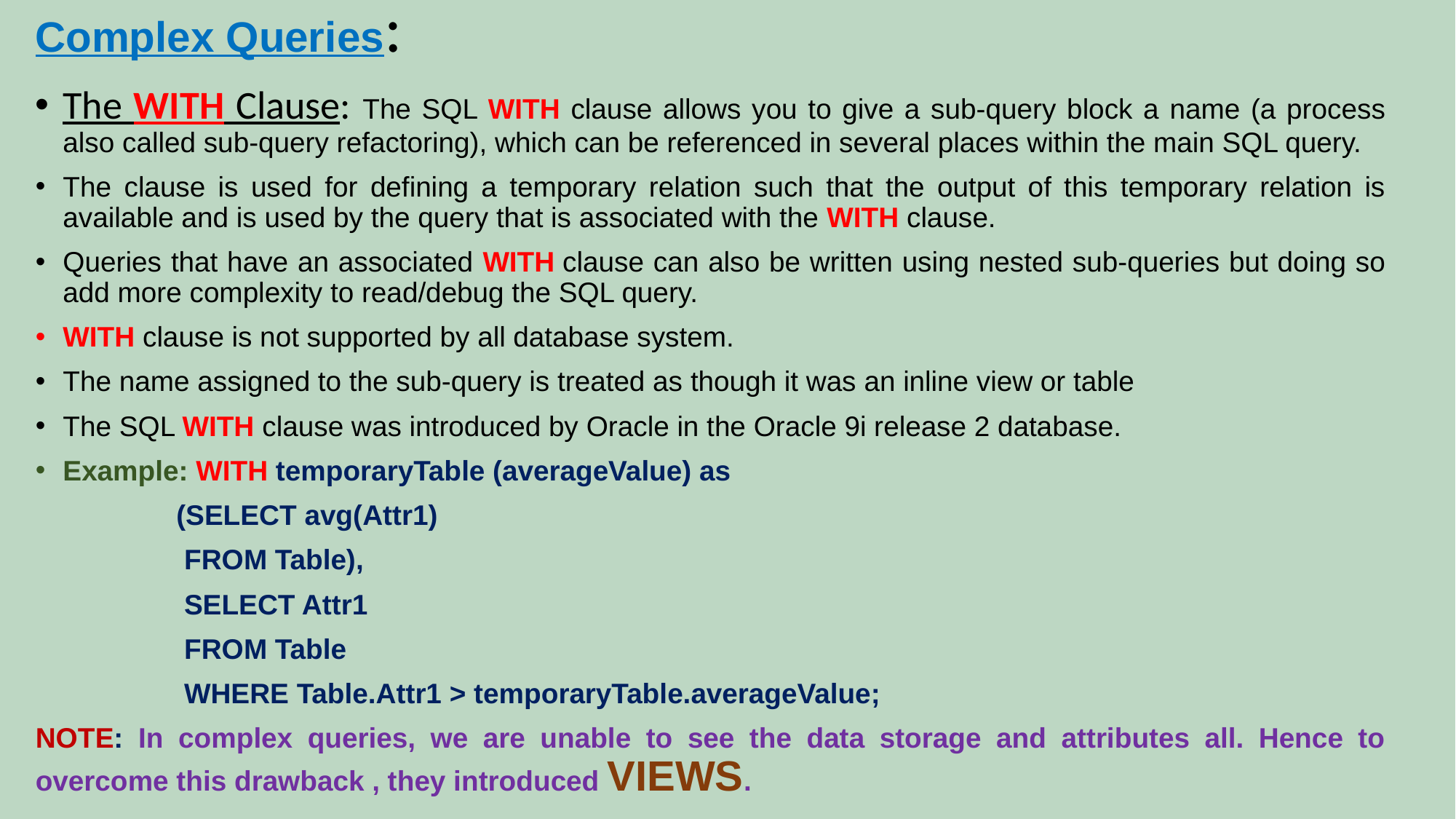

# Complex Queries:
The WITH Clause: The SQL WITH clause allows you to give a sub-query block a name (a process also called sub-query refactoring), which can be referenced in several places within the main SQL query.
The clause is used for defining a temporary relation such that the output of this temporary relation is available and is used by the query that is associated with the WITH clause.
Queries that have an associated WITH clause can also be written using nested sub-queries but doing so add more complexity to read/debug the SQL query.
WITH clause is not supported by all database system.
The name assigned to the sub-query is treated as though it was an inline view or table
The SQL WITH clause was introduced by Oracle in the Oracle 9i release 2 database.
Example: WITH temporaryTable (averageValue) as
                  (SELECT avg(Attr1)
                   FROM Table),
                   SELECT Attr1
                   FROM Table
                   WHERE Table.Attr1 > temporaryTable.averageValue;
NOTE: In complex queries, we are unable to see the data storage and attributes all. Hence to overcome this drawback , they introduced VIEWS.